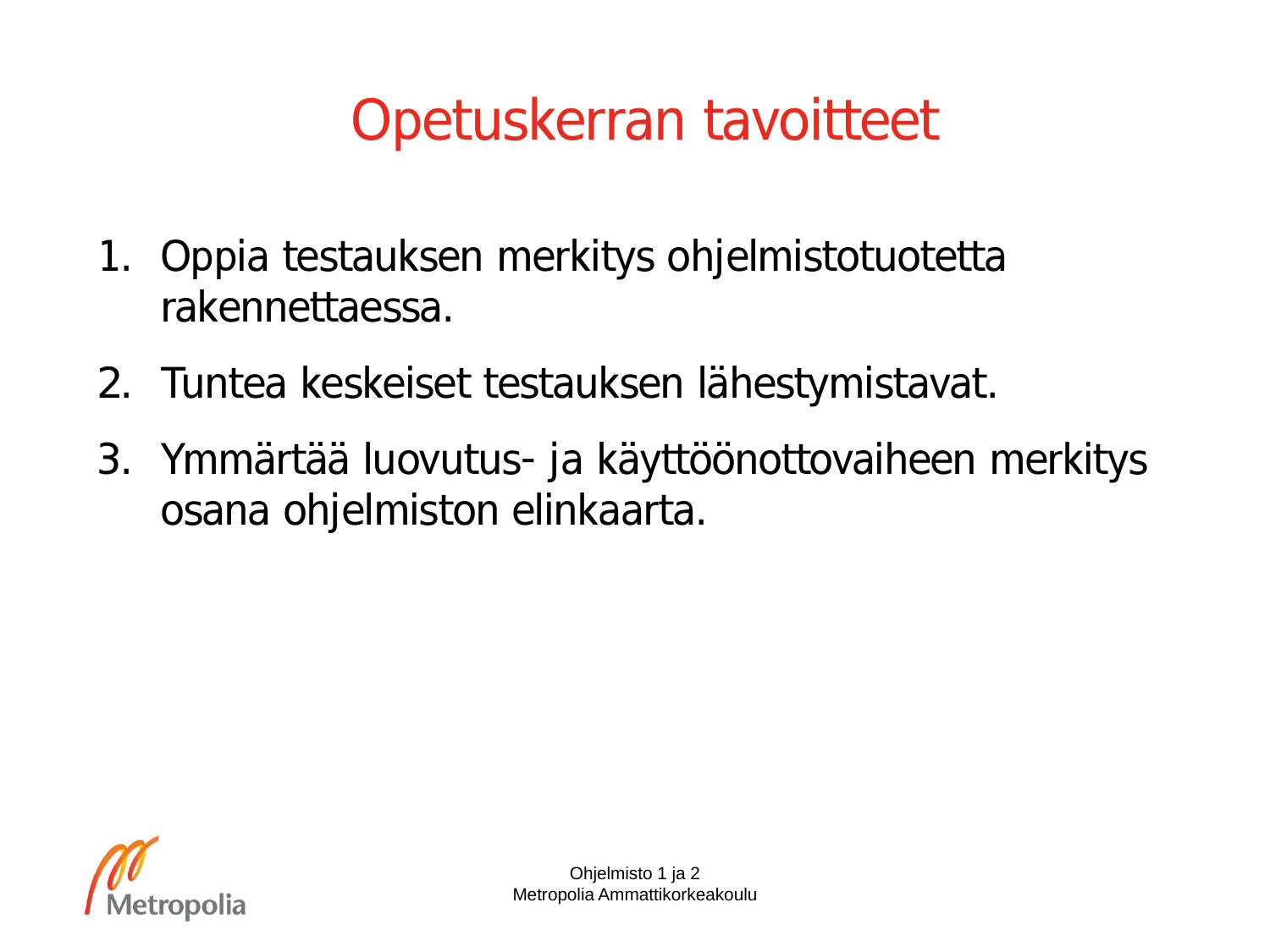

# Opetuskerran tavoitteet
Oppia testauksen merkitys ohjelmistotuotetta rakennettaessa.
Tuntea keskeiset testauksen lähestymistavat.
Ymmärtää luovutus- ja käyttöönottovaiheen merkitys osana ohjelmiston elinkaarta.

Ohjelmisto 1 ja 2
Metropolia Ammattikorkeakoulu